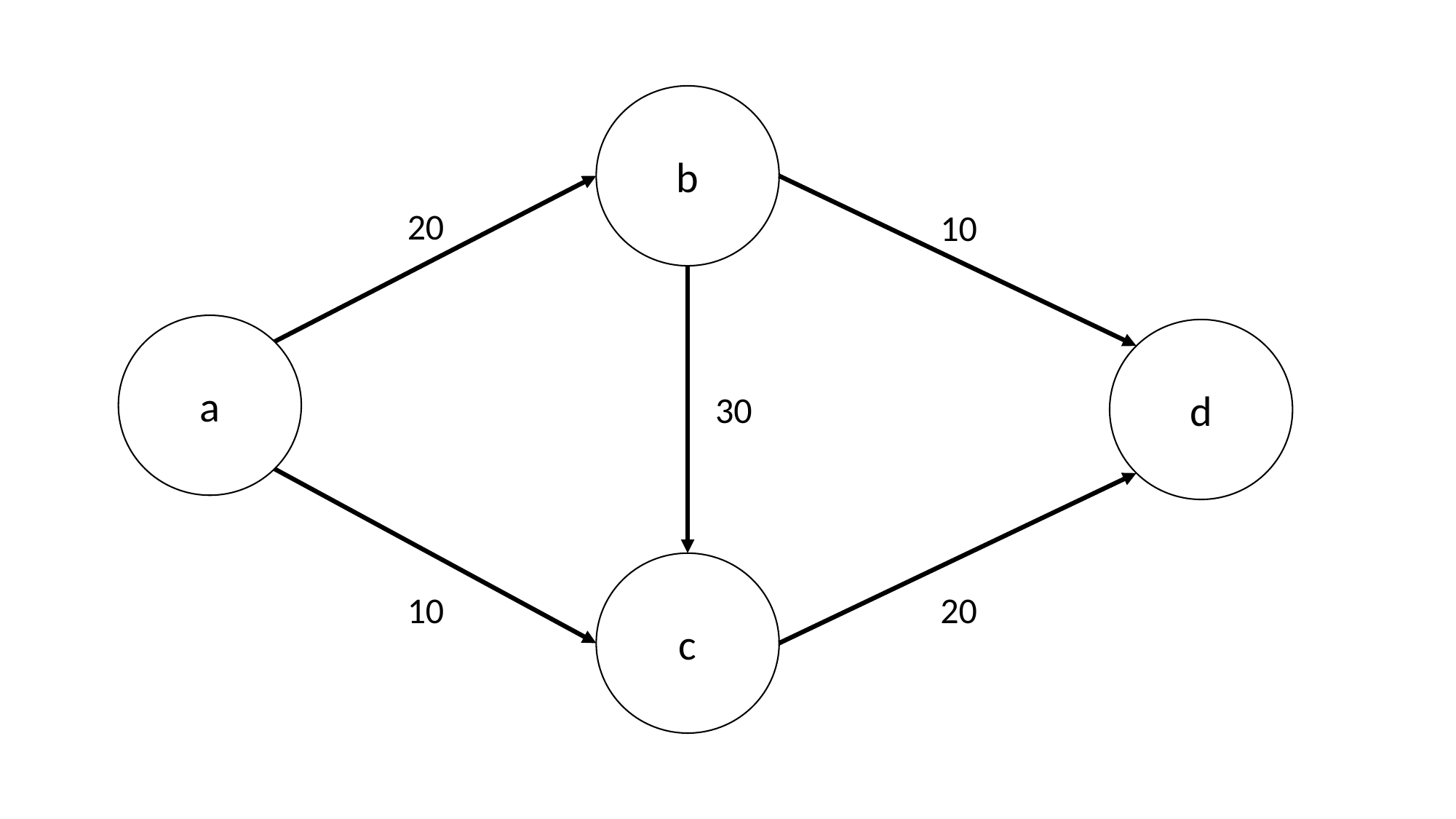

b
20
10
a
d
30
c
10

20